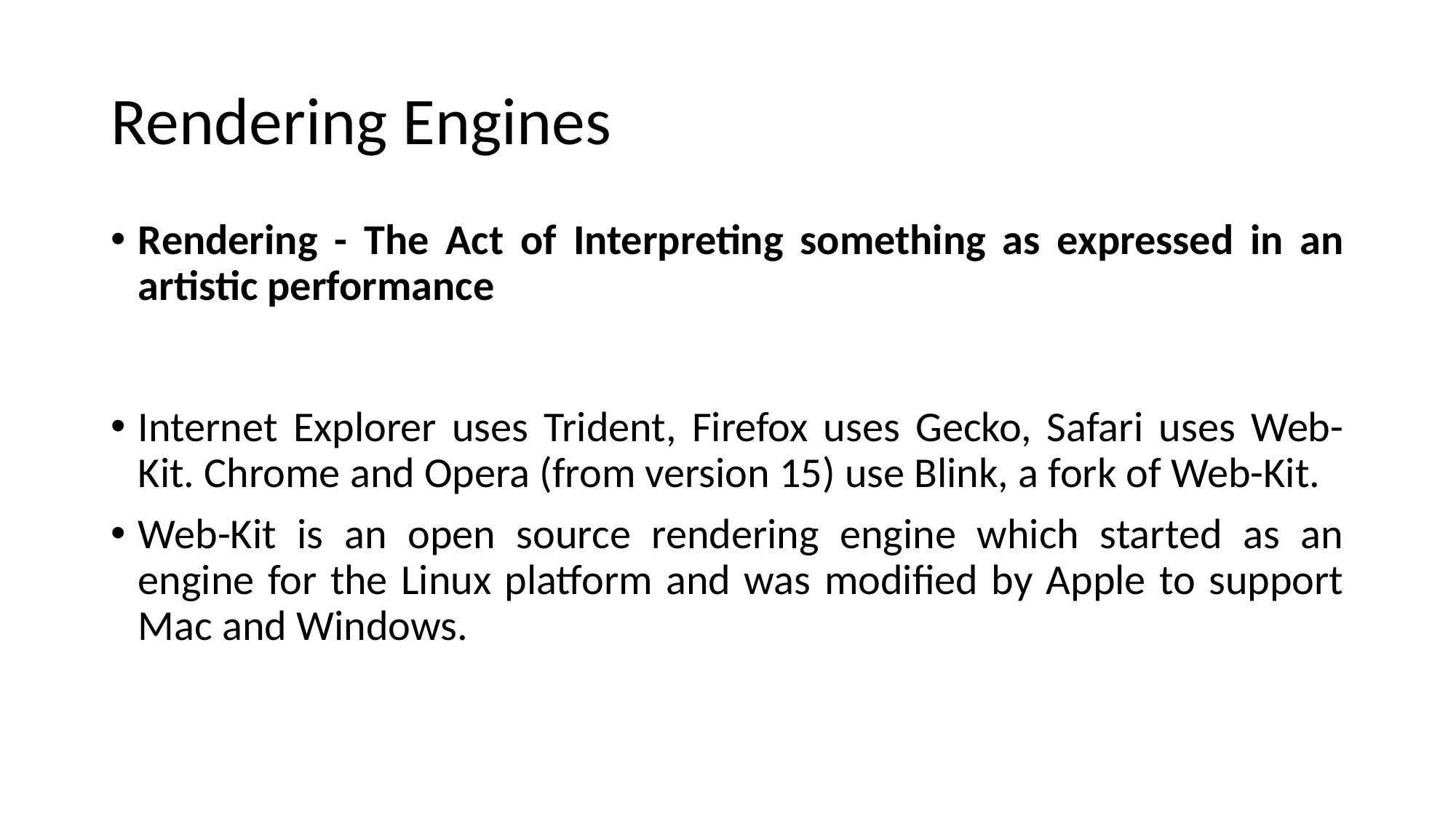

# Rendering Engines
Rendering - The Act of Interpreting something as expressed in an artistic performance

Internet Explorer uses Trident, Firefox uses Gecko, Safari uses Web-Kit. Chrome and Opera (from version 15) use Blink, a fork of Web-Kit.
Web-Kit is an open source rendering engine which started as an engine for the Linux platform and was modified by Apple to support Mac and Windows.